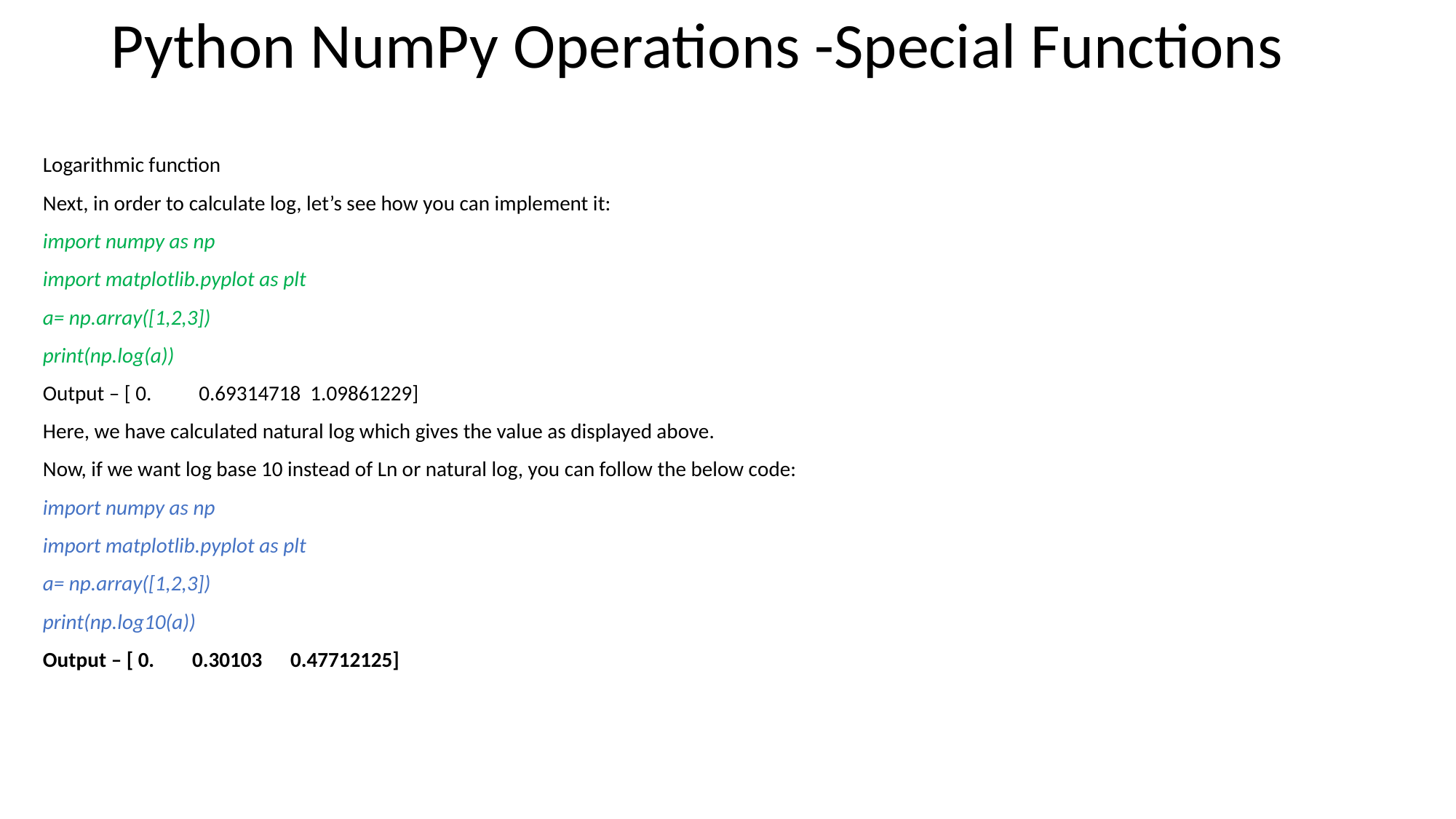

# Python NumPy Operations -Special Functions
Logarithmic function
Next, in order to calculate log, let’s see how you can implement it:
import numpy as np
import matplotlib.pyplot as plt
a= np.array([1,2,3])
print(np.log(a))
Output – [ 0.          0.69314718  1.09861229]
Here, we have calculated natural log which gives the value as displayed above.
Now, if we want log base 10 instead of Ln or natural log, you can follow the below code:
import numpy as np
import matplotlib.pyplot as plt
a= np.array([1,2,3])
print(np.log10(a))
Output – [ 0.        0.30103      0.47712125]